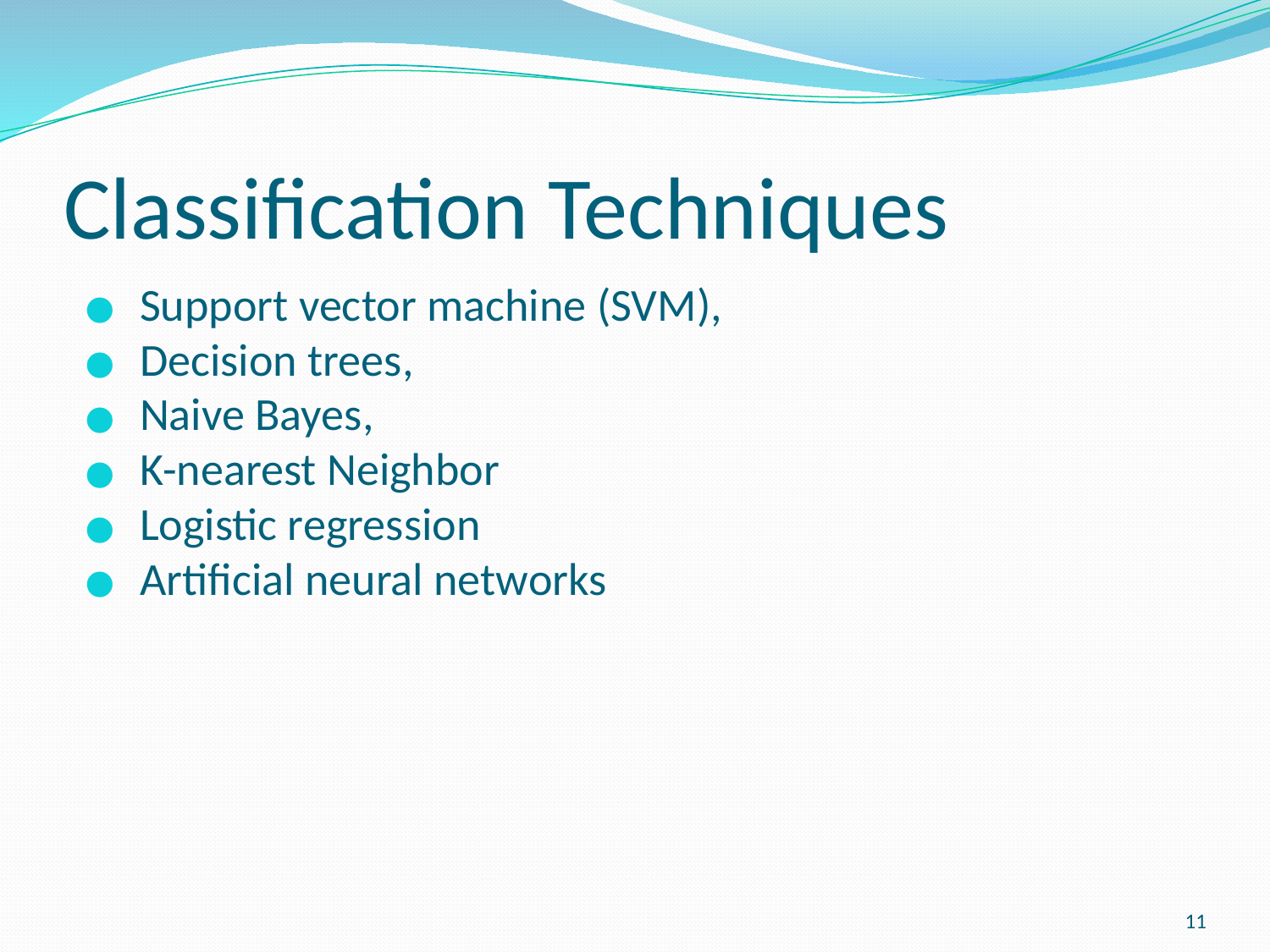

# Classification Techniques
Support vector machine (SVM),
Decision trees,
Naive Bayes,
K-nearest Neighbor
Logistic regression
Artificial neural networks
11